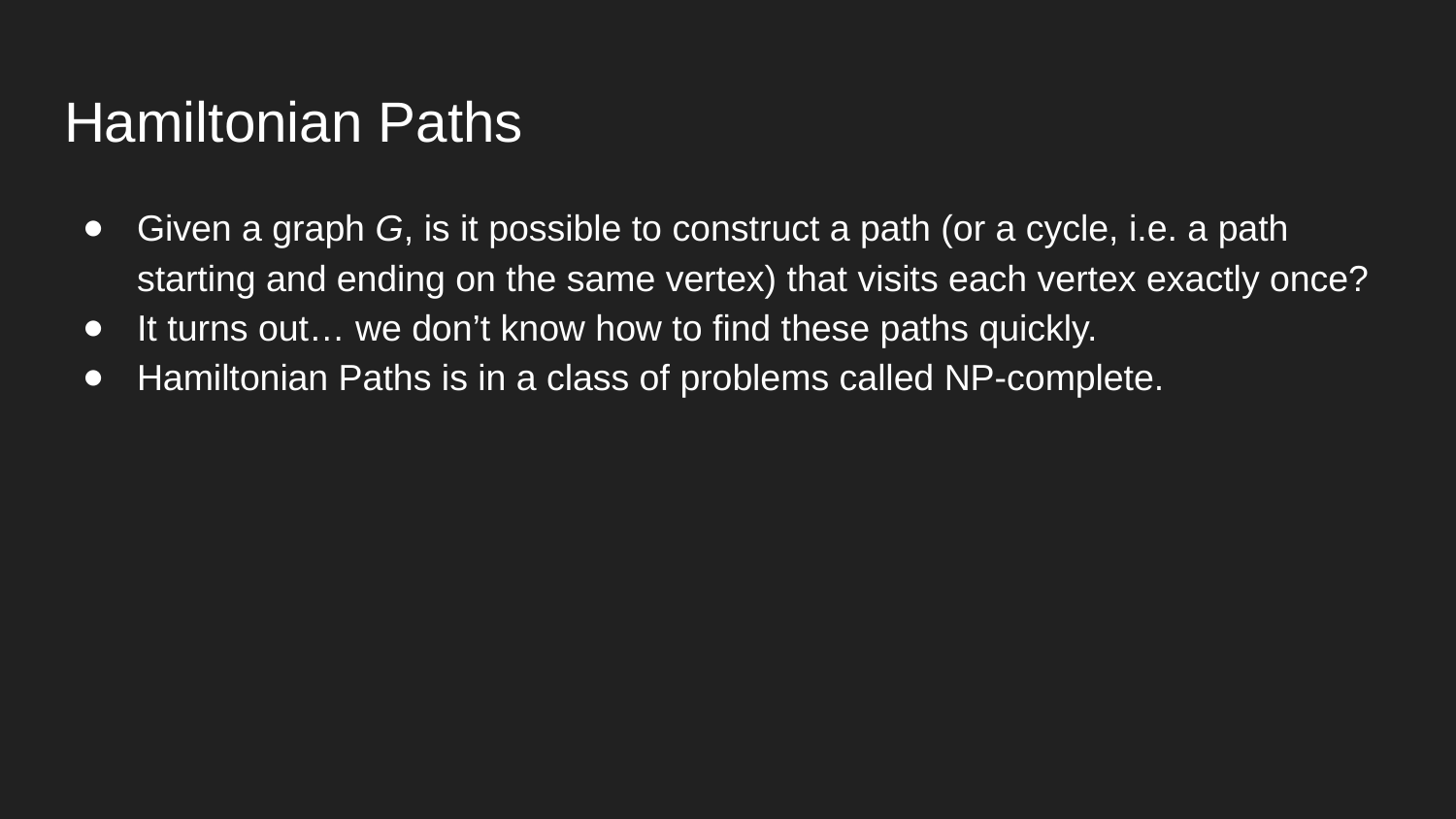

# Hamiltonian Paths
Given a graph G, is it possible to construct a path (or a cycle, i.e. a path starting and ending on the same vertex) that visits each vertex exactly once?
It turns out… we don’t know how to find these paths quickly.
Hamiltonian Paths is in a class of problems called NP-complete.